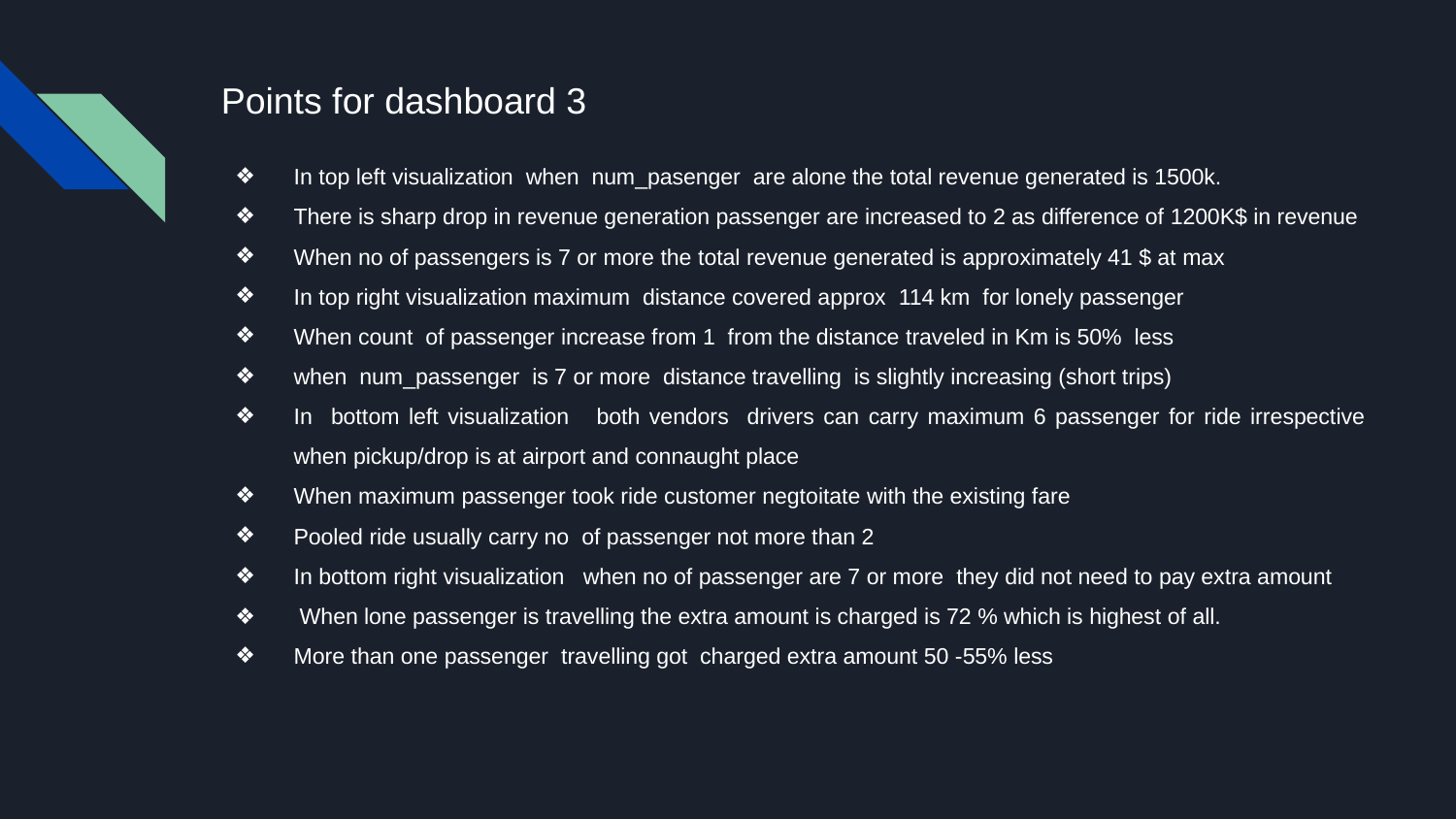

# Points for dashboard 3
In top left visualization  when  num_pasenger  are alone the total revenue generated is 1500k.
There is sharp drop in revenue generation passenger are increased to 2 as difference of 1200K$ in revenue
When no of passengers is 7 or more the total revenue generated is approximately 41 $ at max
In top right visualization maximum  distance covered approx  114 km  for lonely passenger
When count  of passenger increase from 1  from the distance traveled in Km is 50%  less
when  num_passenger  is 7 or more  distance travelling  is slightly increasing (short trips)
In  bottom left visualization   both vendors  drivers can carry maximum 6 passenger for ride irrespective  when pickup/drop is at airport and connaught place
When maximum passenger took ride customer negtoitate with the existing fare
Pooled ride usually carry no  of passenger not more than 2
In bottom right visualization   when no of passenger are 7 or more  they did not need to pay extra amount
 When lone passenger is travelling the extra amount is charged is 72 % which is highest of all.
More than one passenger  travelling got  charged extra amount 50 -55% less